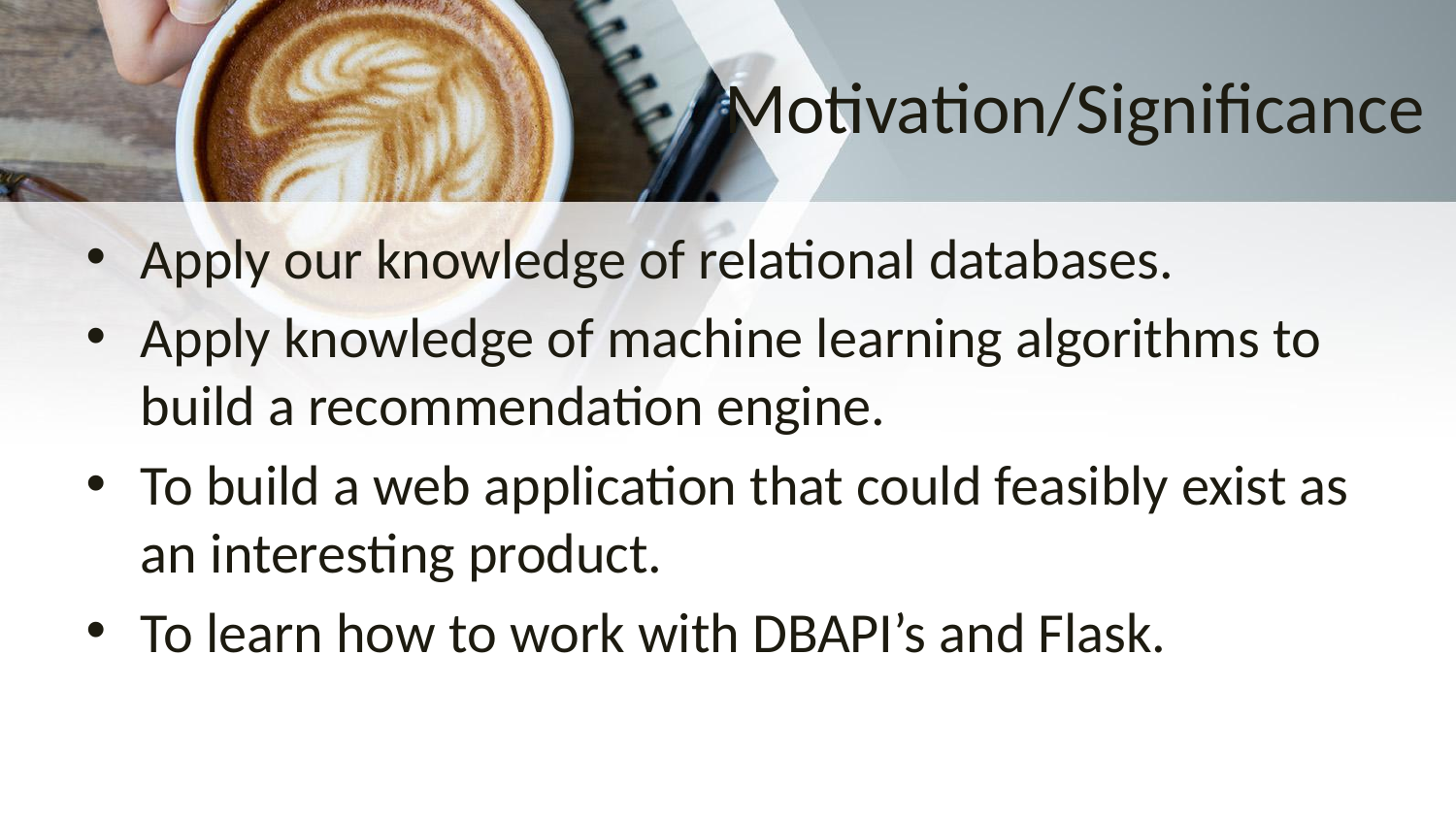

# Motivation/Significance
Apply our knowledge of relational databases.
Apply knowledge of machine learning algorithms to build a recommendation engine.
To build a web application that could feasibly exist as an interesting product.
To learn how to work with DBAPI’s and Flask.